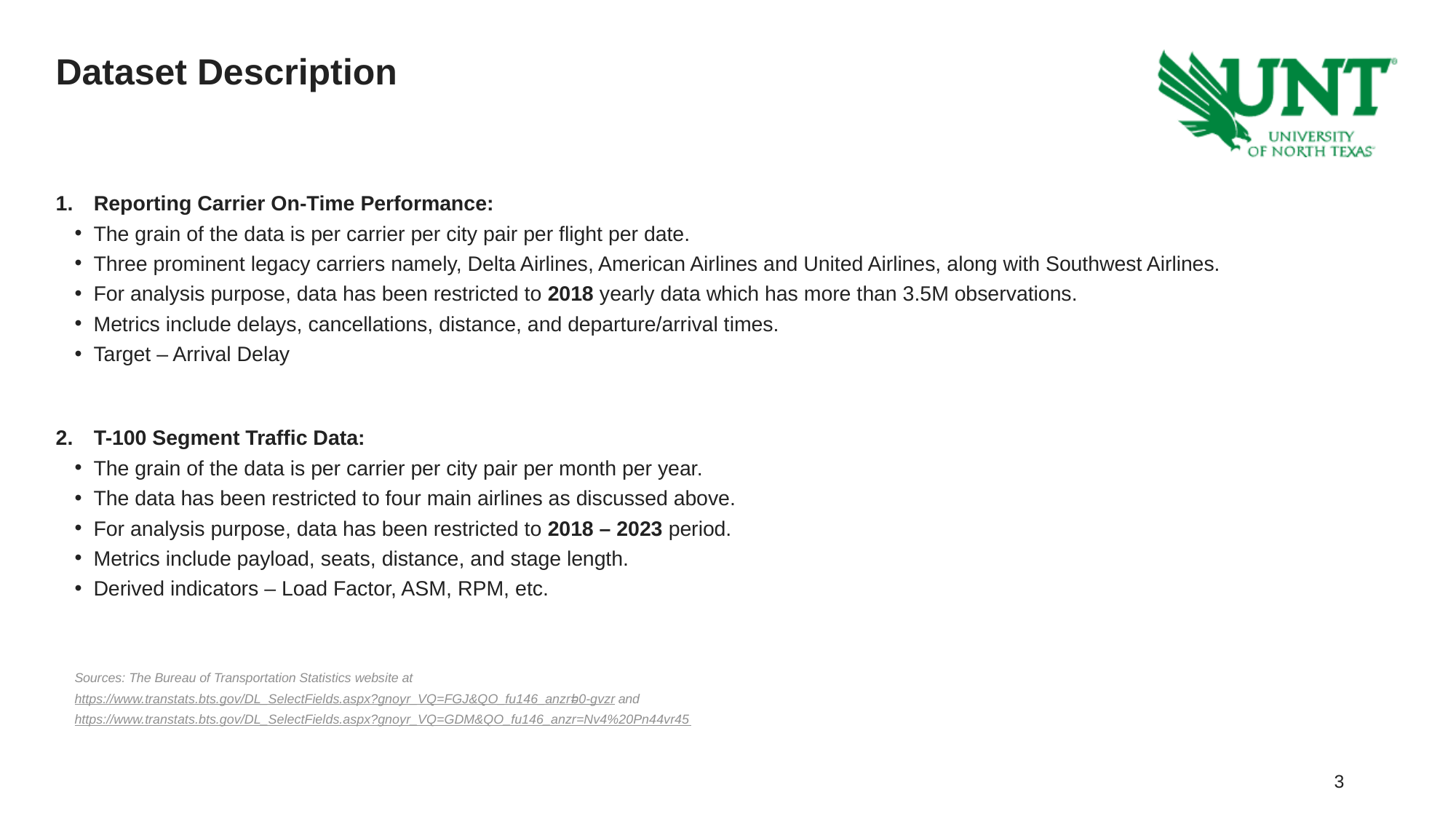

# Dataset Description
Reporting Carrier On-Time Performance:
The grain of the data is per carrier per city pair per flight per date.
Three prominent legacy carriers namely, Delta Airlines, American Airlines and United Airlines, along with Southwest Airlines.
For analysis purpose, data has been restricted to 2018 yearly data which has more than 3.5M observations.
Metrics include delays, cancellations, distance, and departure/arrival times.
Target – Arrival Delay

T-100 Segment Traffic Data:
The grain of the data is per carrier per city pair per month per year.
The data has been restricted to four main airlines as discussed above.
For analysis purpose, data has been restricted to 2018 – 2023 period.
Metrics include payload, seats, distance, and stage length.
Derived indicators – Load Factor, ASM, RPM, etc.

Sources: The Bureau of Transportation Statistics website at
https://www.transtats.bts.gov/DL_SelectFields.aspx?gnoyr_VQ=FGJ&QO_fu146_anzr=b0-gvzr and
https://www.transtats.bts.gov/DL_SelectFields.aspx?gnoyr_VQ=GDM&QO_fu146_anzr=Nv4%20Pn44vr45
#3